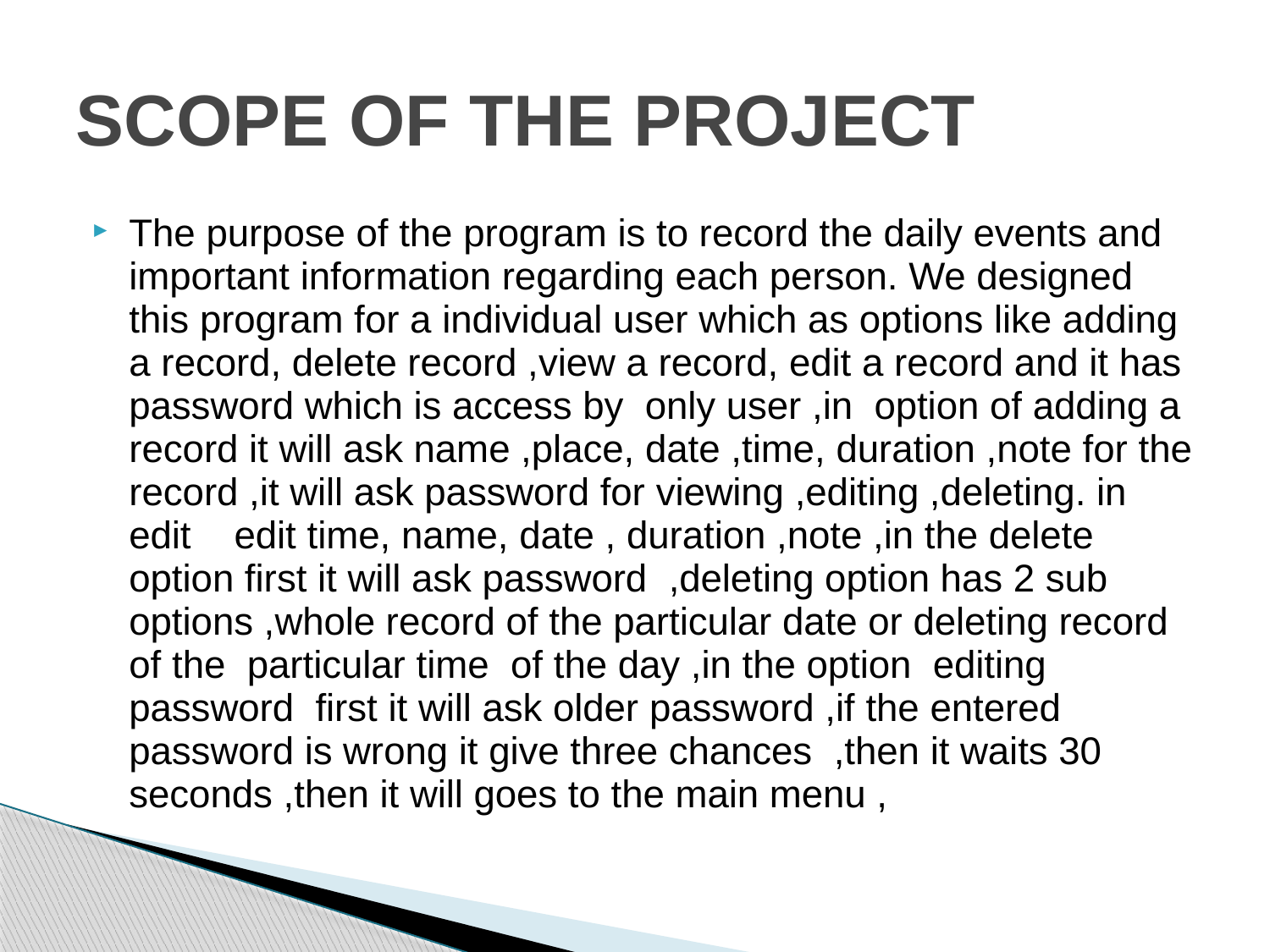

# SCOPE OF THE PROJECT
The purpose of the program is to record the daily events and important information regarding each person. We designed this program for a individual user which as options like adding a record, delete record ,view a record, edit a record and it has password which is access by  only user ,in  option of adding a record it will ask name ,place, date ,time, duration ,note for the record ,it will ask password for viewing ,editing ,deleting. in edit    edit time, name, date , duration ,note ,in the delete option first it will ask password  ,deleting option has 2 sub options ,whole record of the particular date or deleting record of the  particular time  of the day ,in the option  editing  password  first it will ask older password ,if the entered password is wrong it give three chances  ,then it waits 30 seconds ,then it will goes to the main menu ,